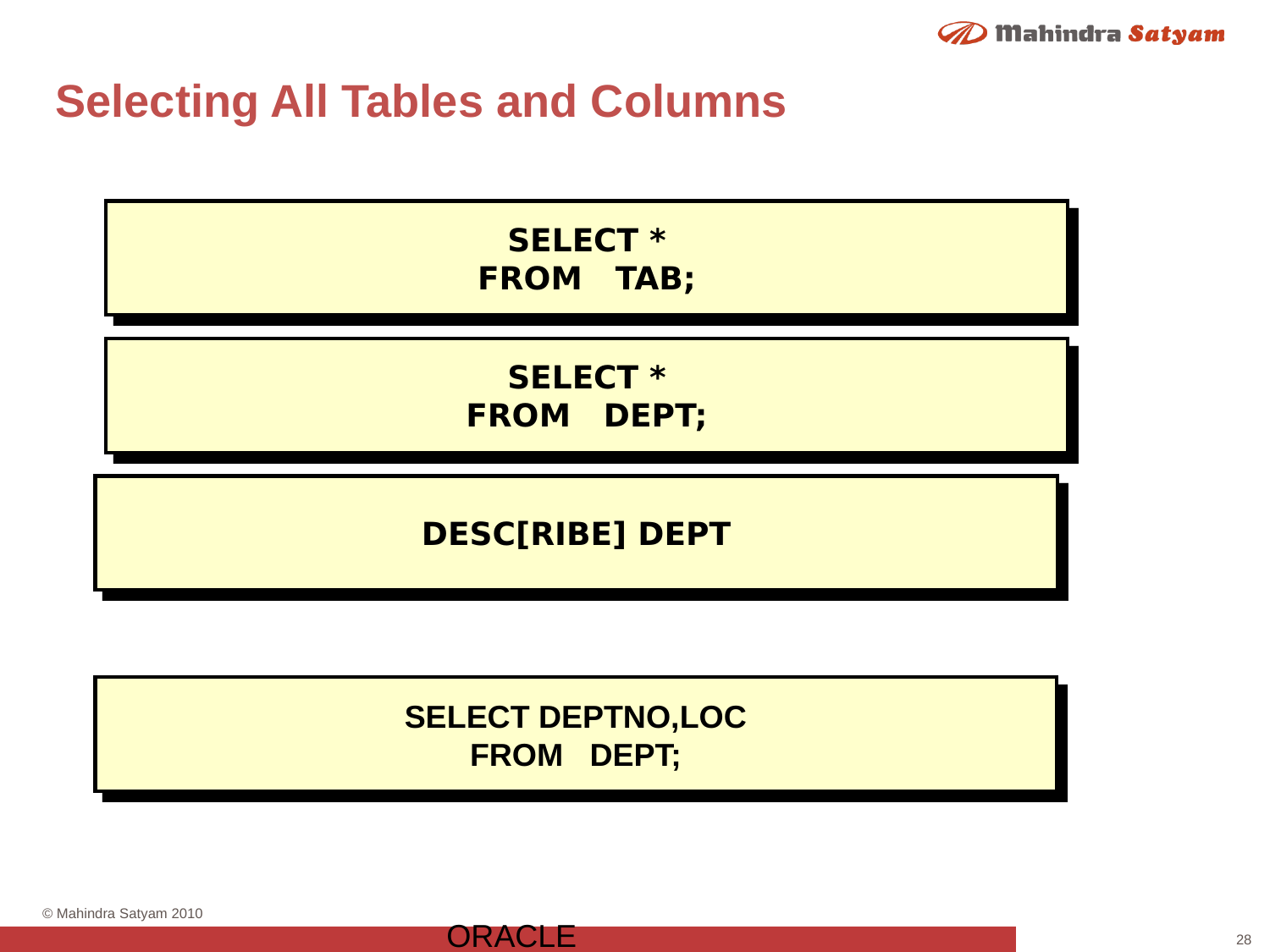

# Selecting All Tables and Columns
SELECT *
FROM   TAB;
SELECT *
FROM   DEPT;

DESC[RIBE] DEPT

SELECT DEPTNO,LOC
FROM   DEPT;

ORACLE